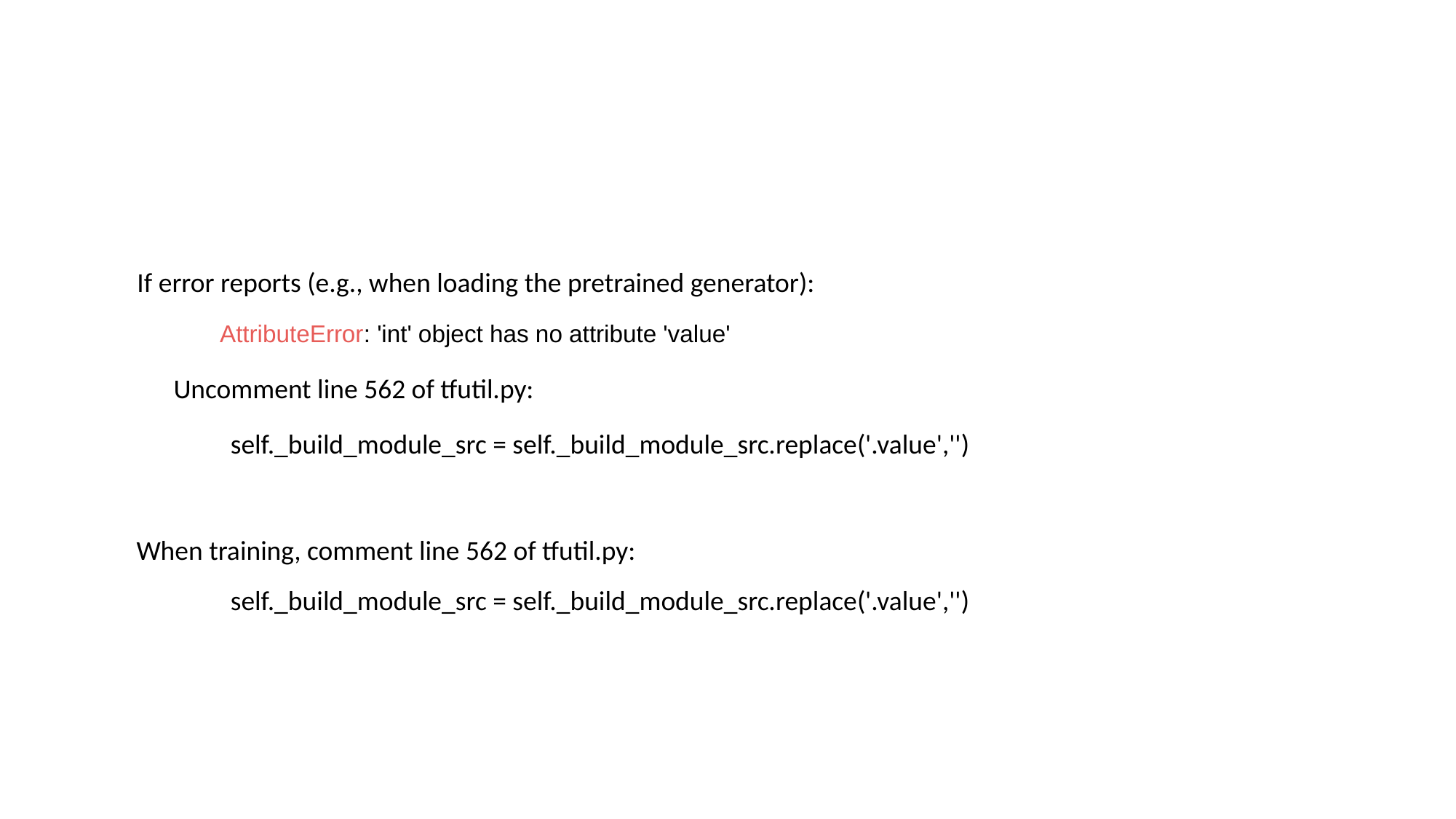

If error reports (e.g., when loading the pretrained generator):
AttributeError: 'int' object has no attribute 'value'
Uncomment line 562 of tfutil.py:
self._build_module_src = self._build_module_src.replace('.value','')
When training, comment line 562 of tfutil.py:
self._build_module_src = self._build_module_src.replace('.value','')